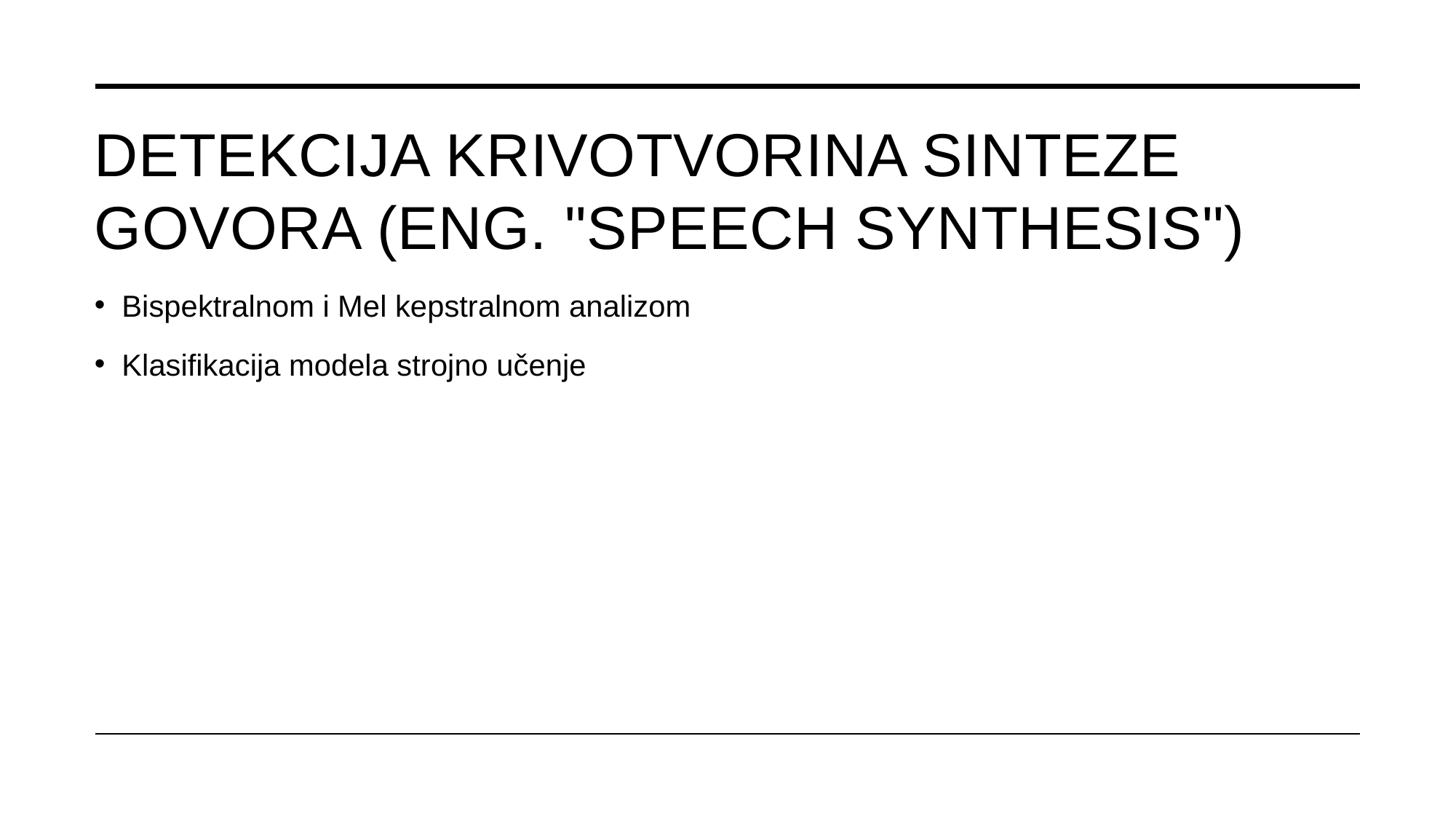

# Detekcija krivotvorina sinteze govora (eng. "Speech synthesis")
Bispektralnom i Mel kepstralnom analizom
Klasifikacija modela strojno učenje